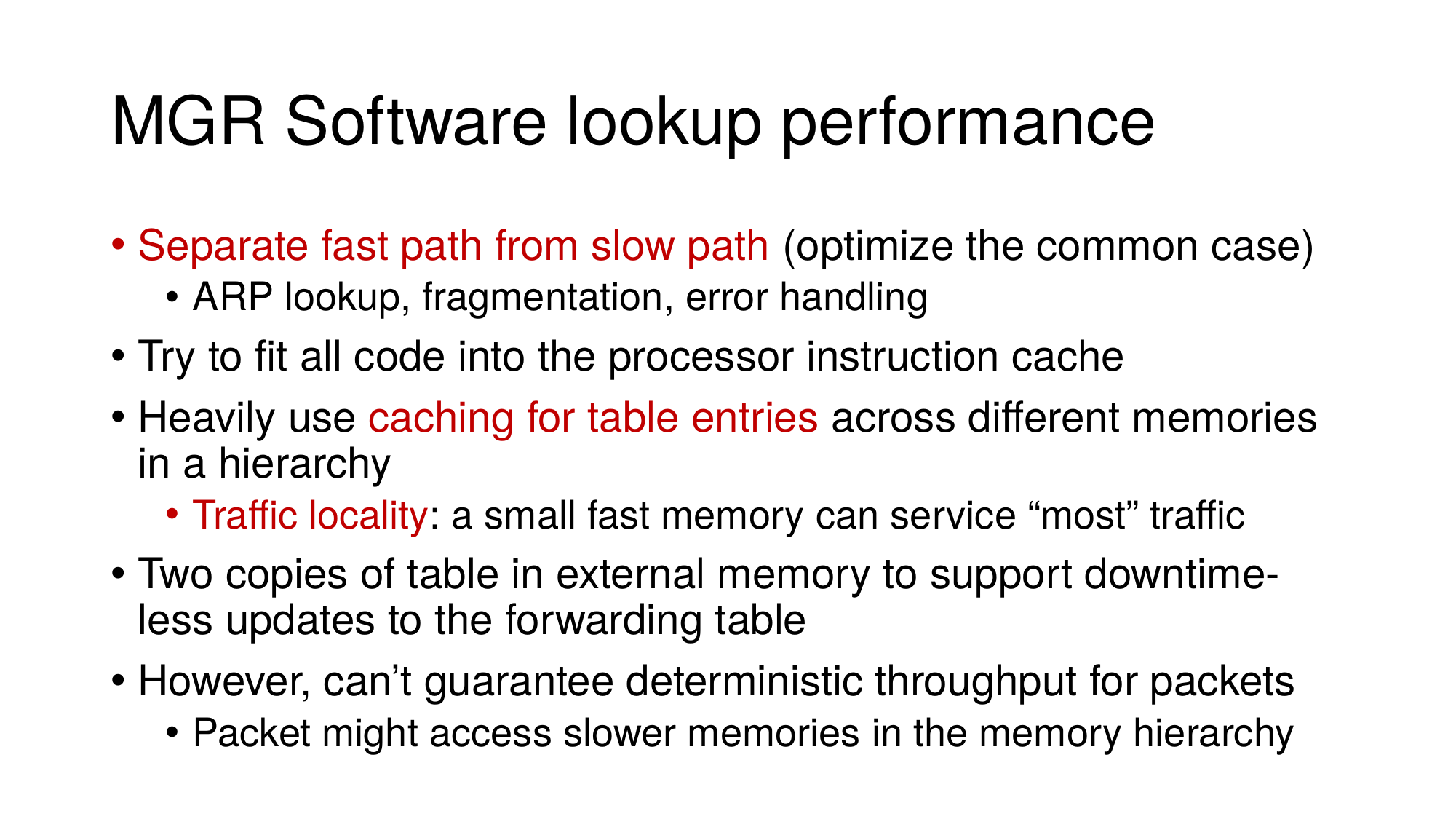

# MGR Software lookup performance
Separate fast path from slow path (optimize the common case)
ARP lookup, fragmentation, error handling
Try to fit all code into the processor instruction cache
Heavily use caching for table entries across different memories in a hierarchy
Traffic locality: a small fast memory can service “most” traffic
Two copies of table in external memory to support downtime-less updates to the forwarding table
However, can’t guarantee deterministic throughput for packets
Packet might access slower memories in the memory hierarchy